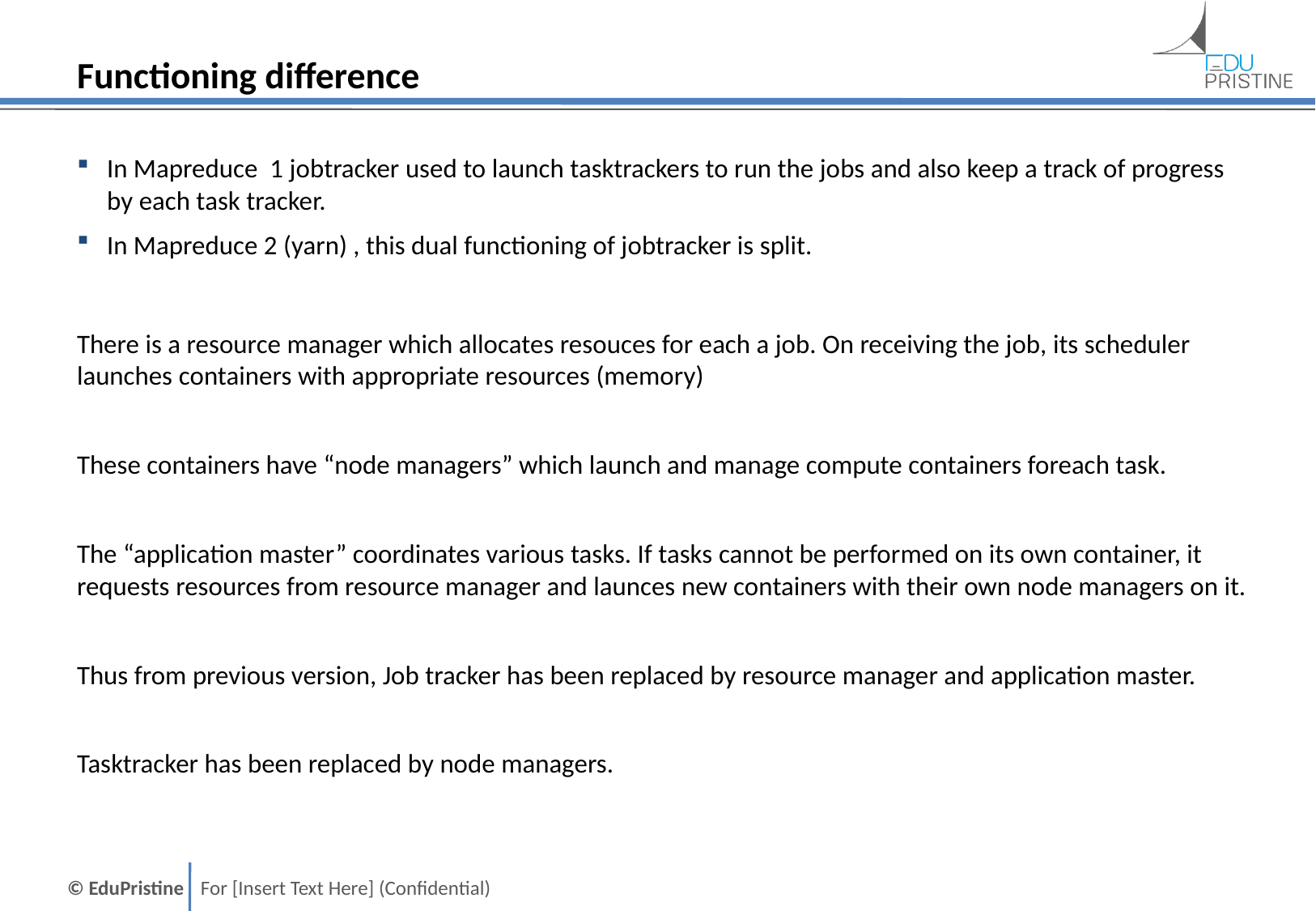

# Functioning difference
In Mapreduce  1 jobtracker used to launch tasktrackers to run the jobs and also keep a track of progress by each task tracker.
In Mapreduce 2 (yarn) , this dual functioning of jobtracker is split.

There is a resource manager which allocates resouces for each a job. On receiving the job, its scheduler launches containers with appropriate resources (memory)

These containers have “node managers” which launch and manage compute containers foreach task.

The “application master” coordinates various tasks. If tasks cannot be performed on its own container, it requests resources from resource manager and launces new containers with their own node managers on it.

Thus from previous version, Job tracker has been replaced by resource manager and application master.

Tasktracker has been replaced by node managers.